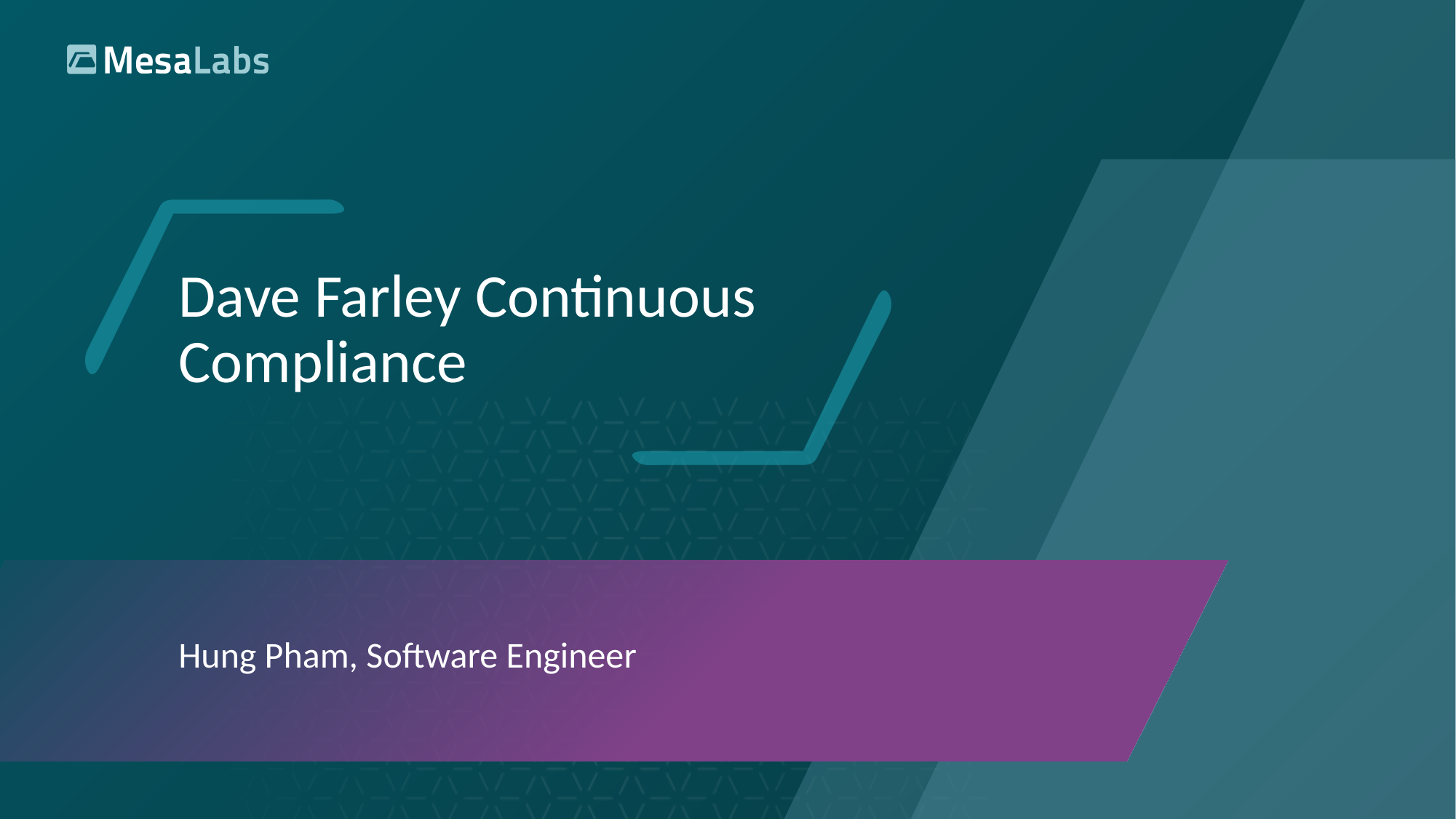

# Dave Farley Continuous Compliance
Hung Pham, Software Engineer